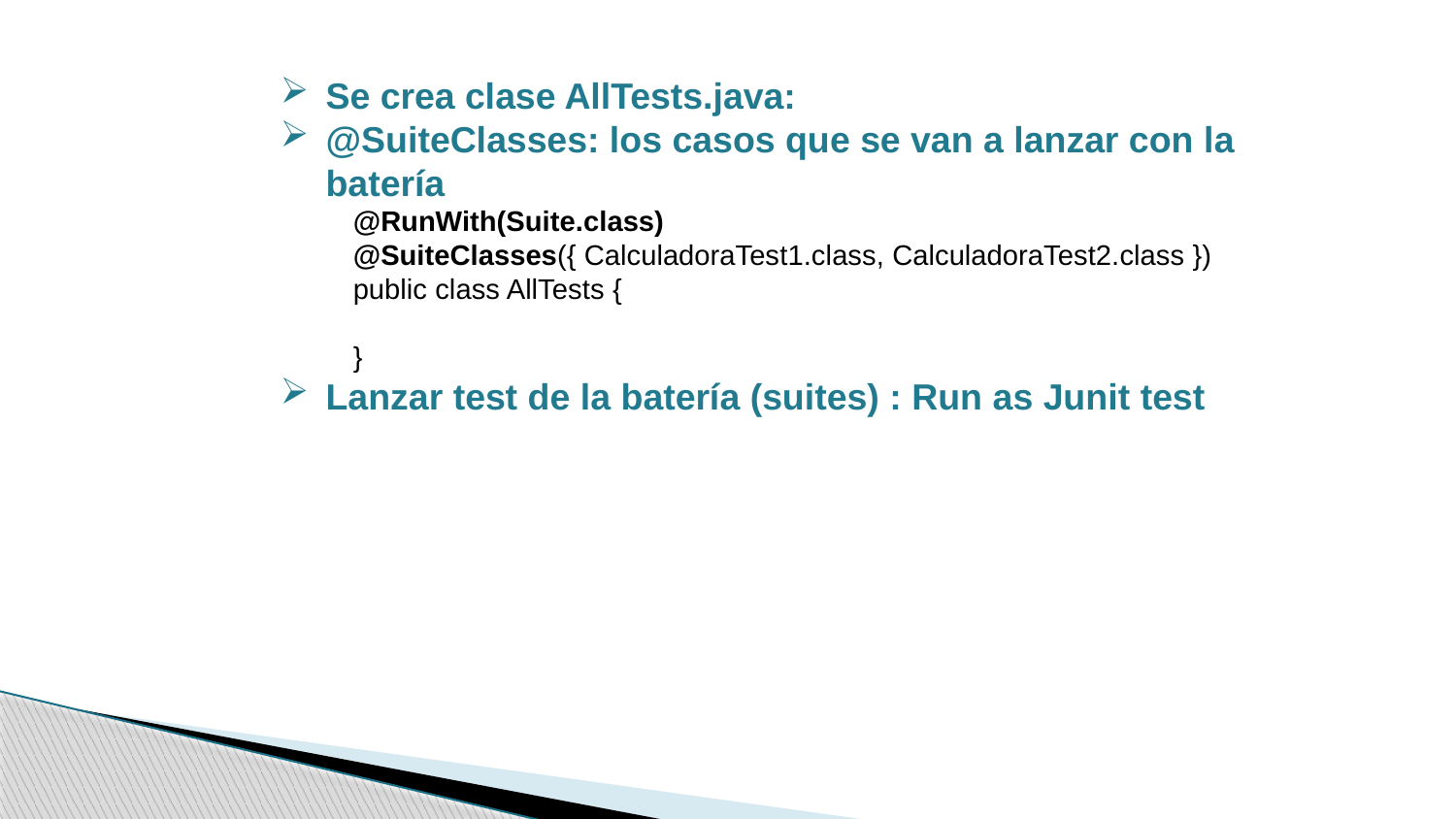

Se crea clase AllTests.java:
@SuiteClasses: los casos que se van a lanzar con la batería
@RunWith(Suite.class)
@SuiteClasses({ CalculadoraTest1.class, CalculadoraTest2.class })
public class AllTests {

}
Lanzar test de la batería (suites) : Run as Junit test